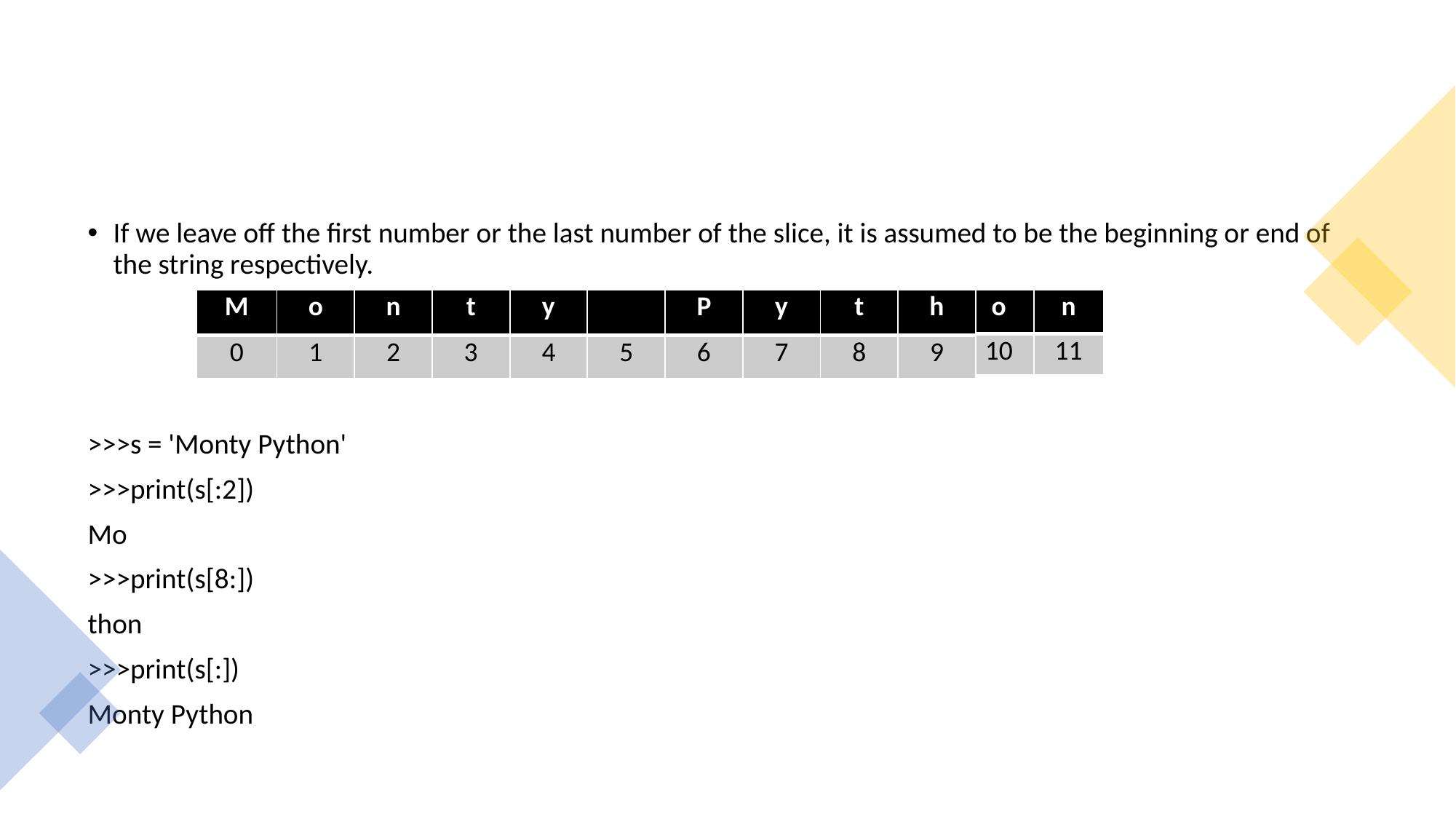

#

If we leave off the first number or the last number of the slice, it is assumed to be the beginning or end of the string respectively.

>>>s = 'Monty Python'
>>>print(s[:2])
Mo
>>>print(s[8:])
thon
>>>print(s[:])
Monty Python

| M | o | n | t | y |  | P | y | t | h |
| --- | --- | --- | --- | --- | --- | --- | --- | --- | --- |
| 0 | 1 | 2 | 3 | 4 | 5 | 6 | 7 | 8 | 9 |
| o | n |
| --- | --- |
| 10 | 11 |